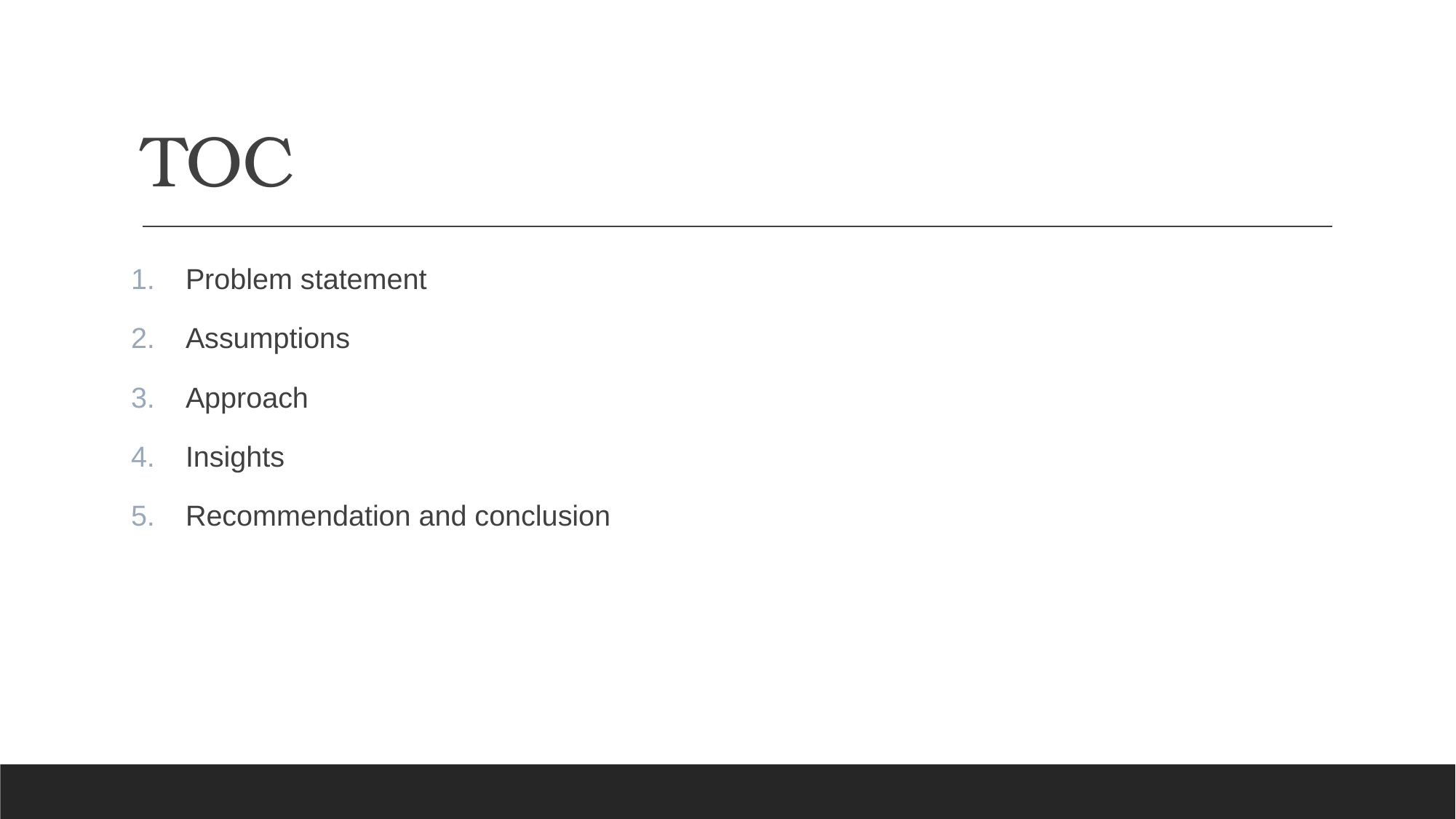

# TOC
Problem statement
Assumptions
Approach
Insights
Recommendation and conclusion